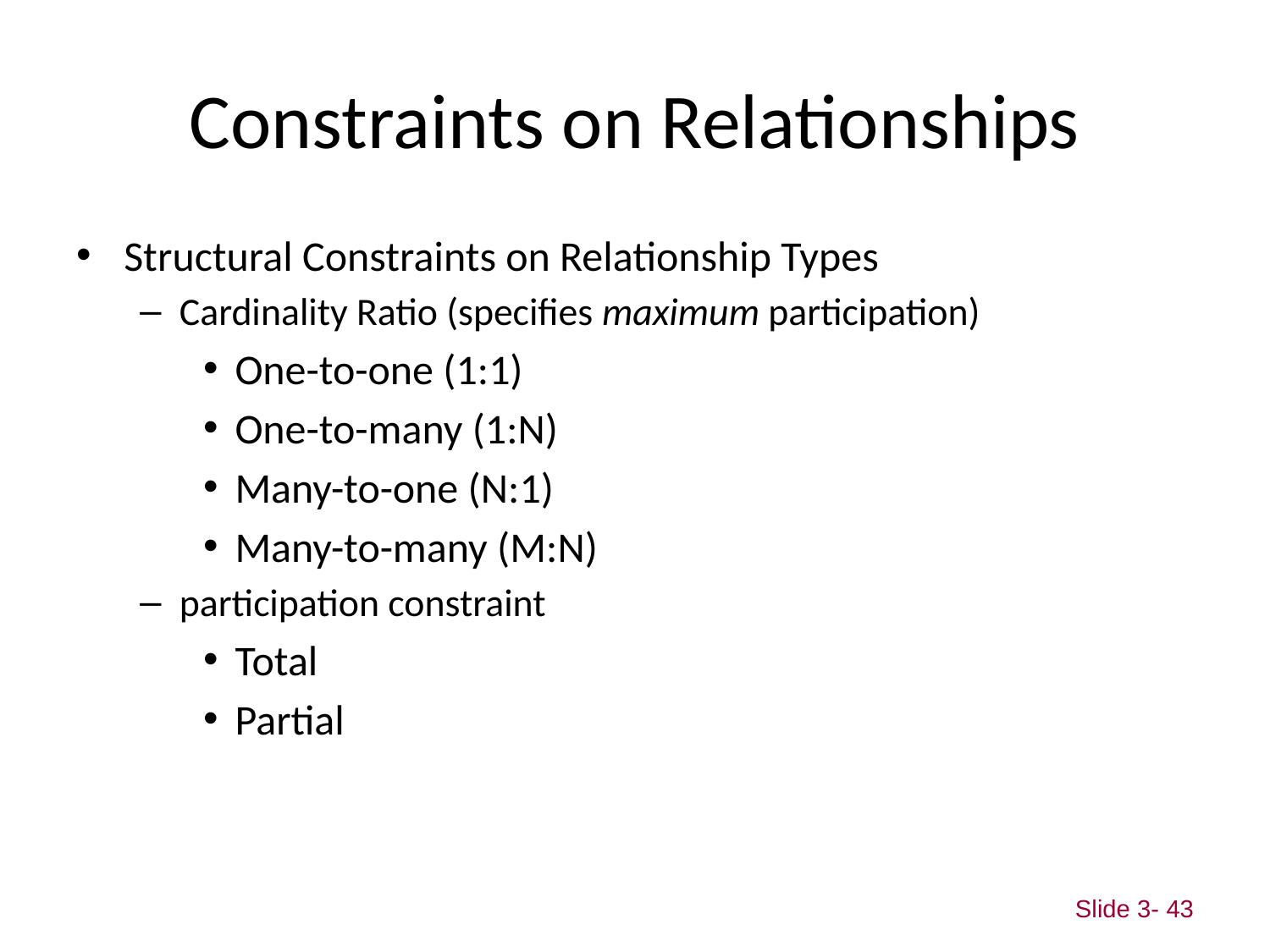

# Constraints on Relationships
Structural Constraints on Relationship Types
Cardinality Ratio (specifies maximum participation)
One-to-one (1:1)
One-to-many (1:N)
Many-to-one (N:1)
Many-to-many (M:N)
participation constraint
Total
Partial
Slide 3- 43